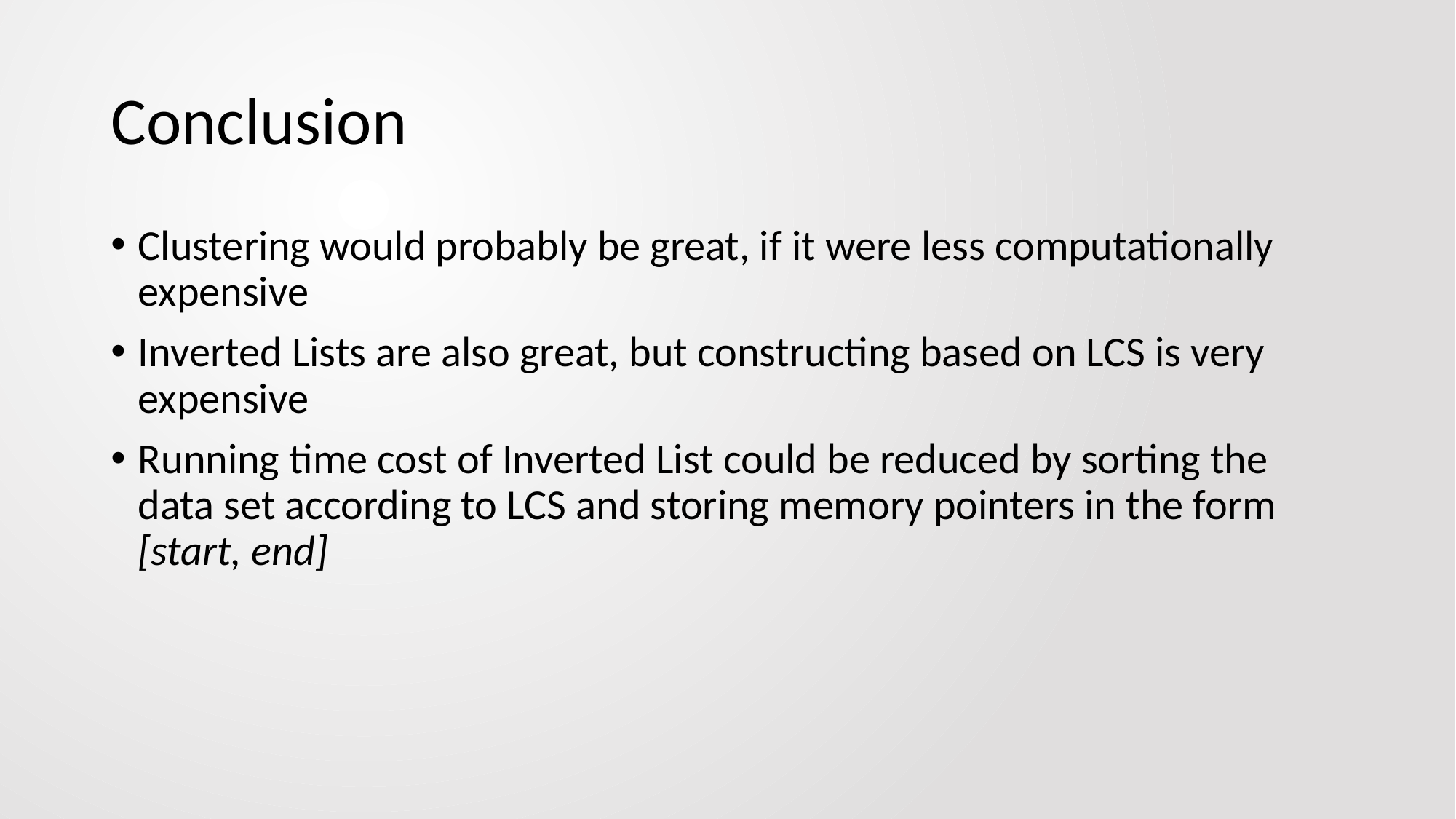

# Conclusion
Clustering would probably be great, if it were less computationally expensive
Inverted Lists are also great, but constructing based on LCS is very expensive
Running time cost of Inverted List could be reduced by sorting the data set according to LCS and storing memory pointers in the form [start, end]